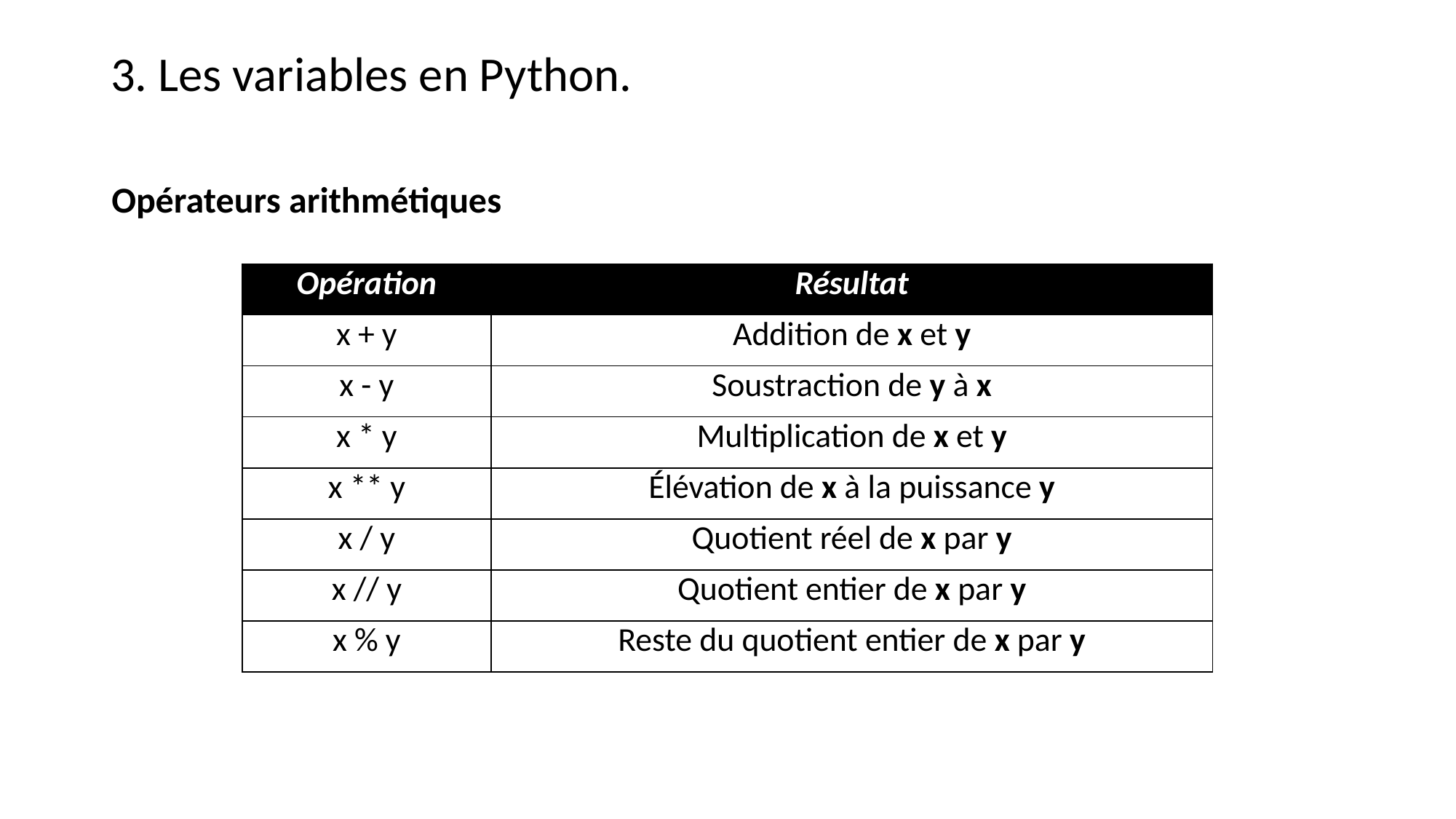

3. Les variables en Python.
Opérateurs arithmétiques
| Opération | Résultat |
| --- | --- |
| x + y | Addition de x et y |
| x - y | Soustraction de y à x |
| x \* y | Multiplication de x et y |
| x \*\* y | Élévation de x à la puissance y |
| x / y | Quotient réel de x par y |
| x // y | Quotient entier de x par y |
| x % y | Reste du quotient entier de x par y |